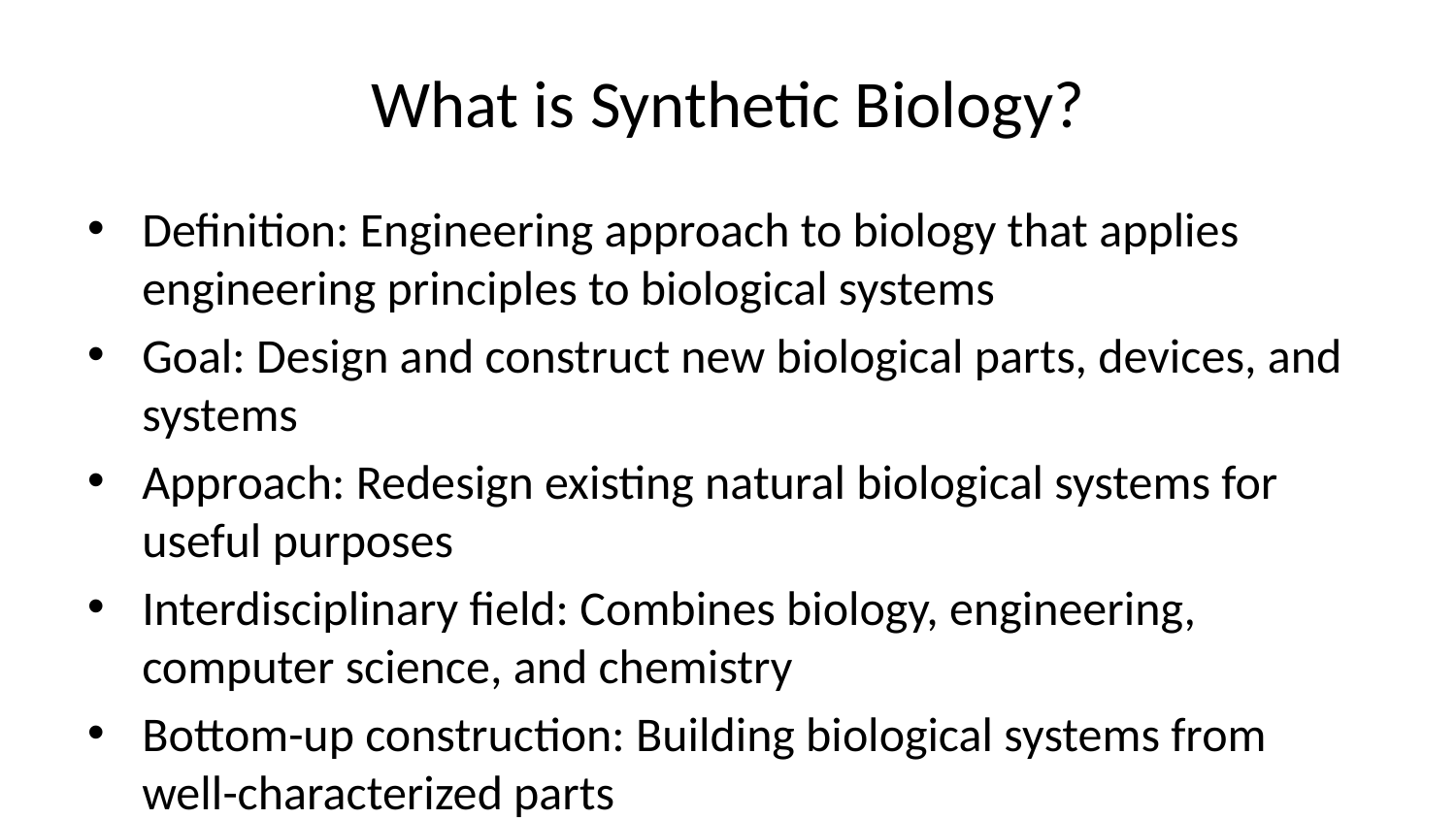

# What is Synthetic Biology?
Definition: Engineering approach to biology that applies engineering principles to biological systems
Goal: Design and construct new biological parts, devices, and systems
Approach: Redesign existing natural biological systems for useful purposes
Interdisciplinary field: Combines biology, engineering, computer science, and chemistry
Bottom-up construction: Building biological systems from well-characterized parts
Source: Nature Reviews Molecular Cell Biology (2016)